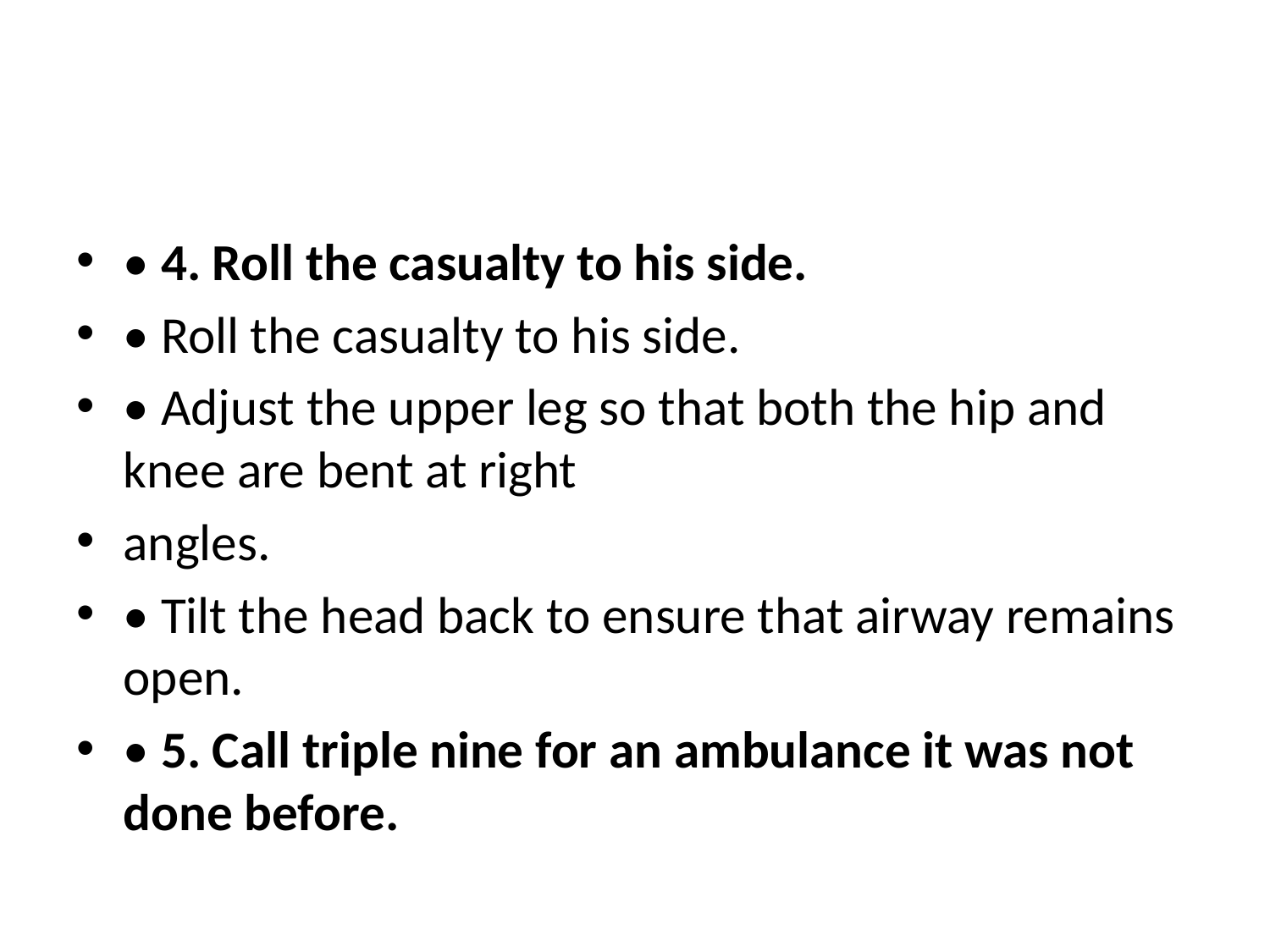

• 4. Roll the casualty to his side.
• Roll the casualty to his side.
• Adjust the upper leg so that both the hip and knee are bent at right
angles.
• Tilt the head back to ensure that airway remains open.
• 5. Call triple nine for an ambulance it was not done before.